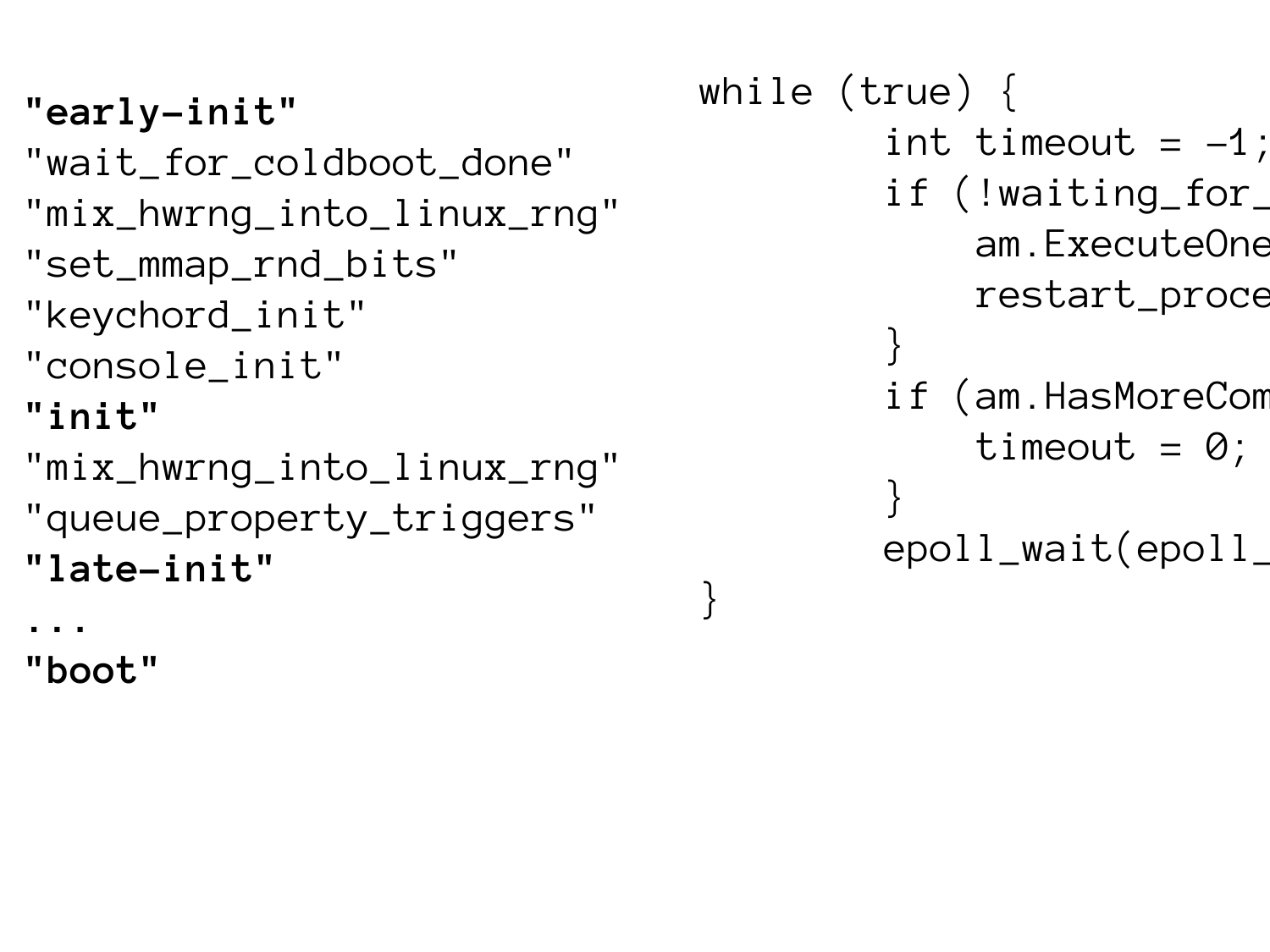

while (true) {
        int timeout = -1;
        if (!waiting_for_exec) {
            am.ExecuteOneCommand();
            restart_processes();
        }
        if (am.HasMoreCommands()) {
            timeout = 0;
        }
        epoll_wait(epoll_fd, &ev, 1, timeout);
}

"early-init"
"wait_for_coldboot_done"
"mix_hwrng_into_linux_rng"
"set_mmap_rnd_bits"
"keychord_init"
"console_init"
"init"
"mix_hwrng_into_linux_rng"
"queue_property_triggers"
"late-init"
...
"boot"